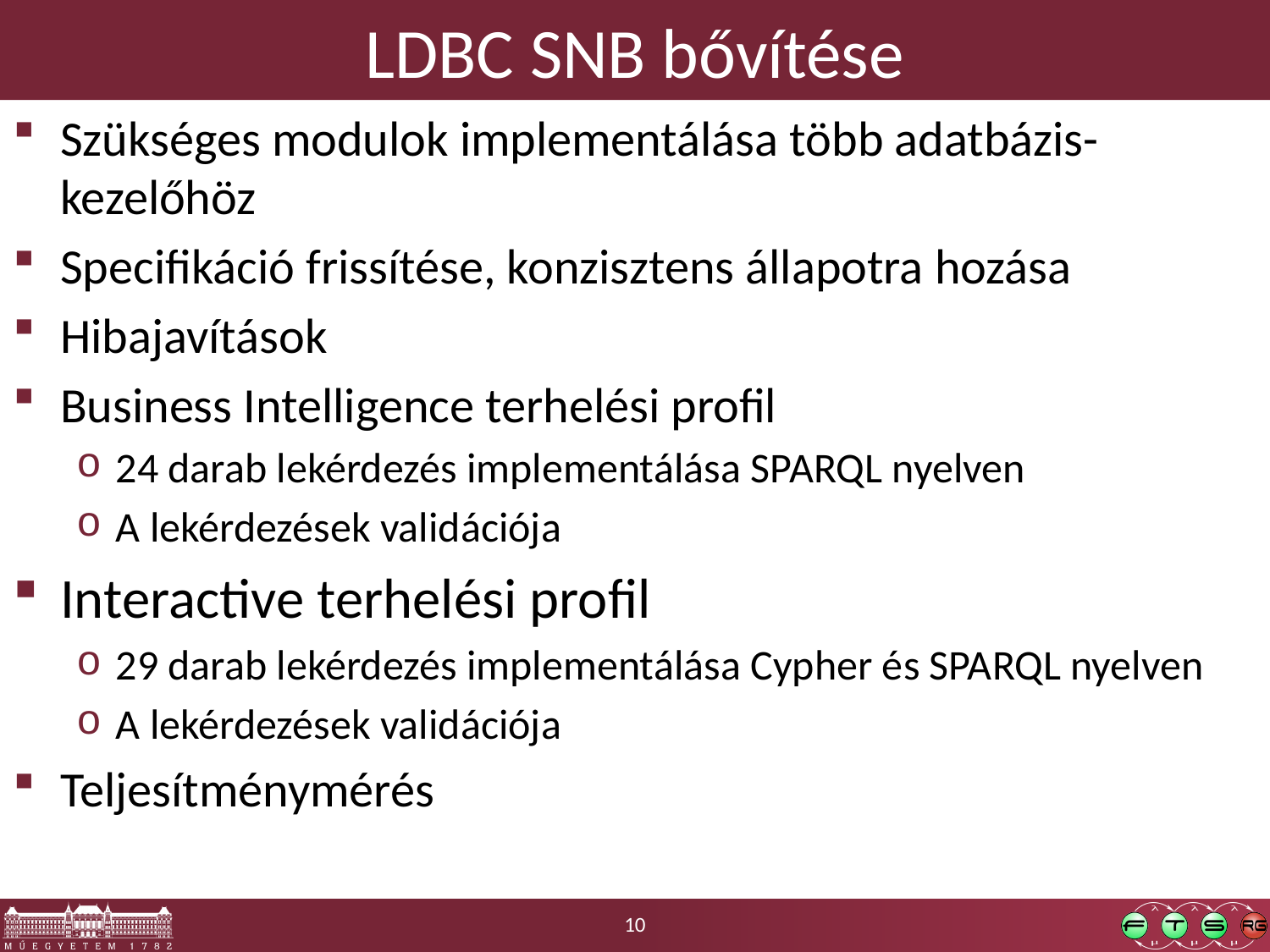

# LDBC SNB bővítése
Szükséges modulok implementálása több adatbázis-kezelőhöz
Specifikáció frissítése, konzisztens állapotra hozása
Hibajavítások
Business Intelligence terhelési profil
24 darab lekérdezés implementálása SPARQL nyelven
A lekérdezések validációja
Interactive terhelési profil
29 darab lekérdezés implementálása Cypher és SPARQL nyelven
A lekérdezések validációja
Teljesítménymérés

10